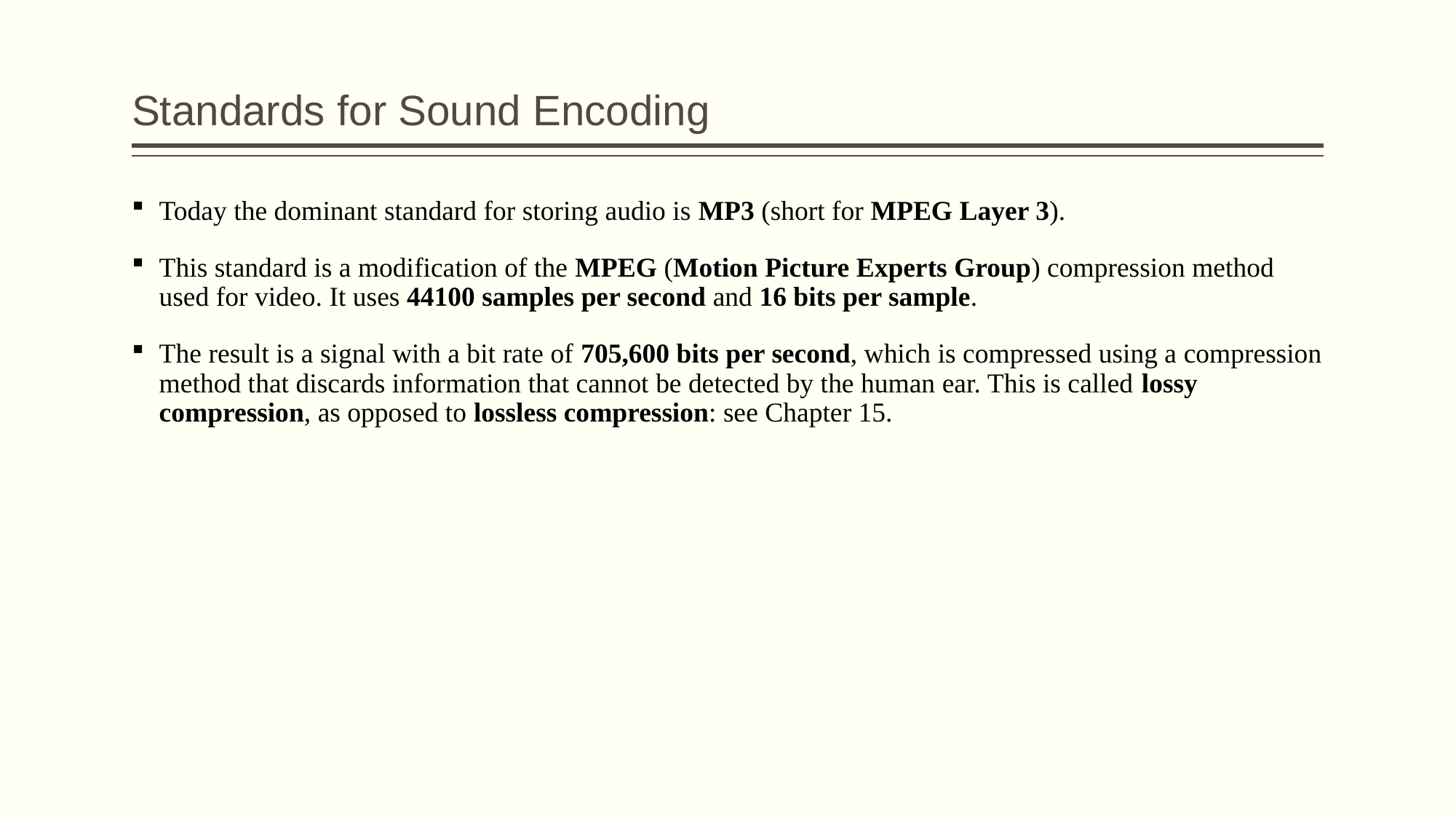

# Standards for Sound Encoding
Today the dominant standard for storing audio is MP3 (short for MPEG Layer 3).
This standard is a modification of the MPEG (Motion Picture Experts Group) compression method used for video. It uses 44100 samples per second and 16 bits per sample.
The result is a signal with a bit rate of 705,600 bits per second, which is compressed using a compression method that discards information that cannot be detected by the human ear. This is called lossy compression, as opposed to lossless compression: see Chapter 15.